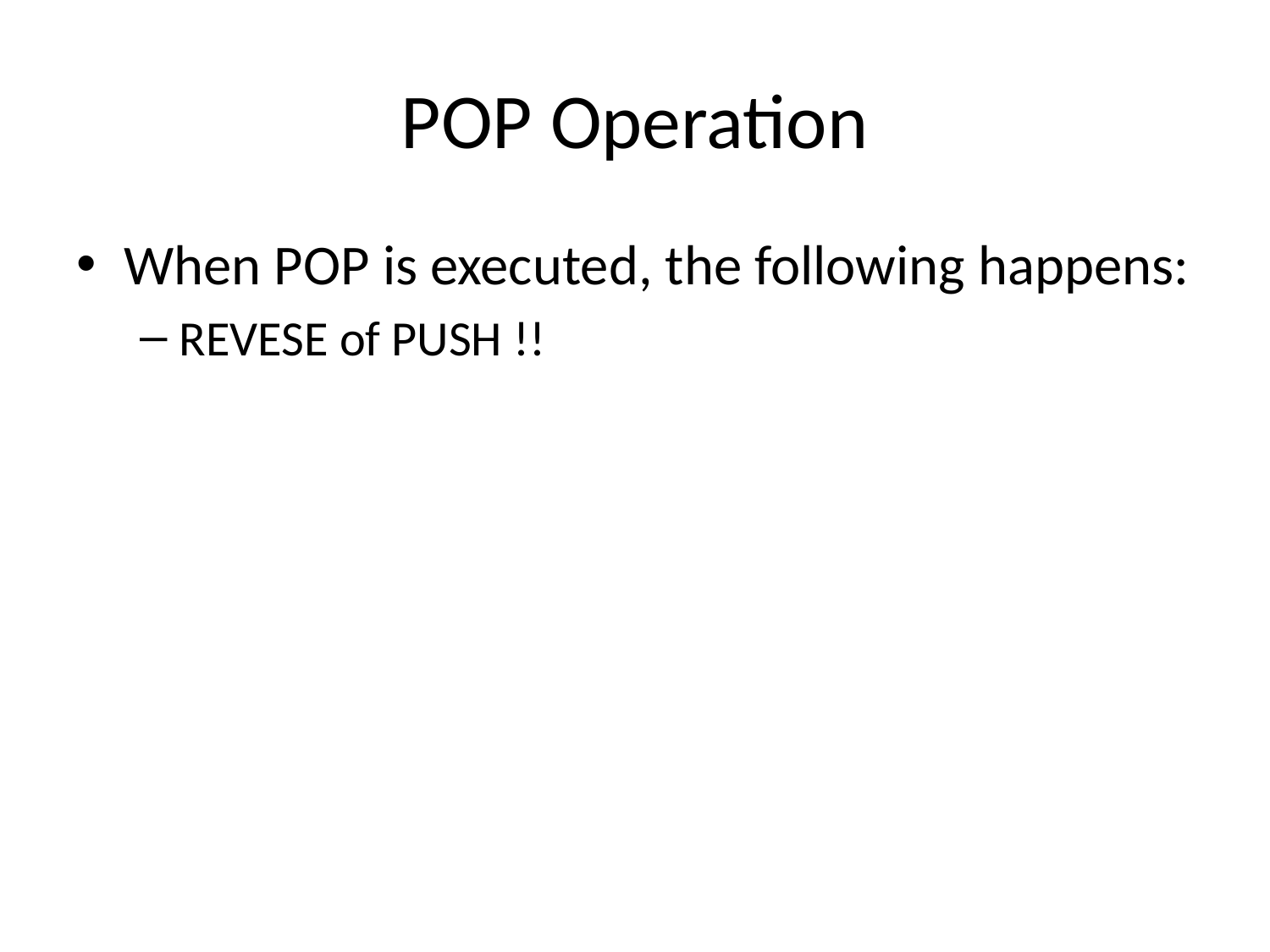

# POP Operation
When POP is executed, the following happens:
REVESE of PUSH !!